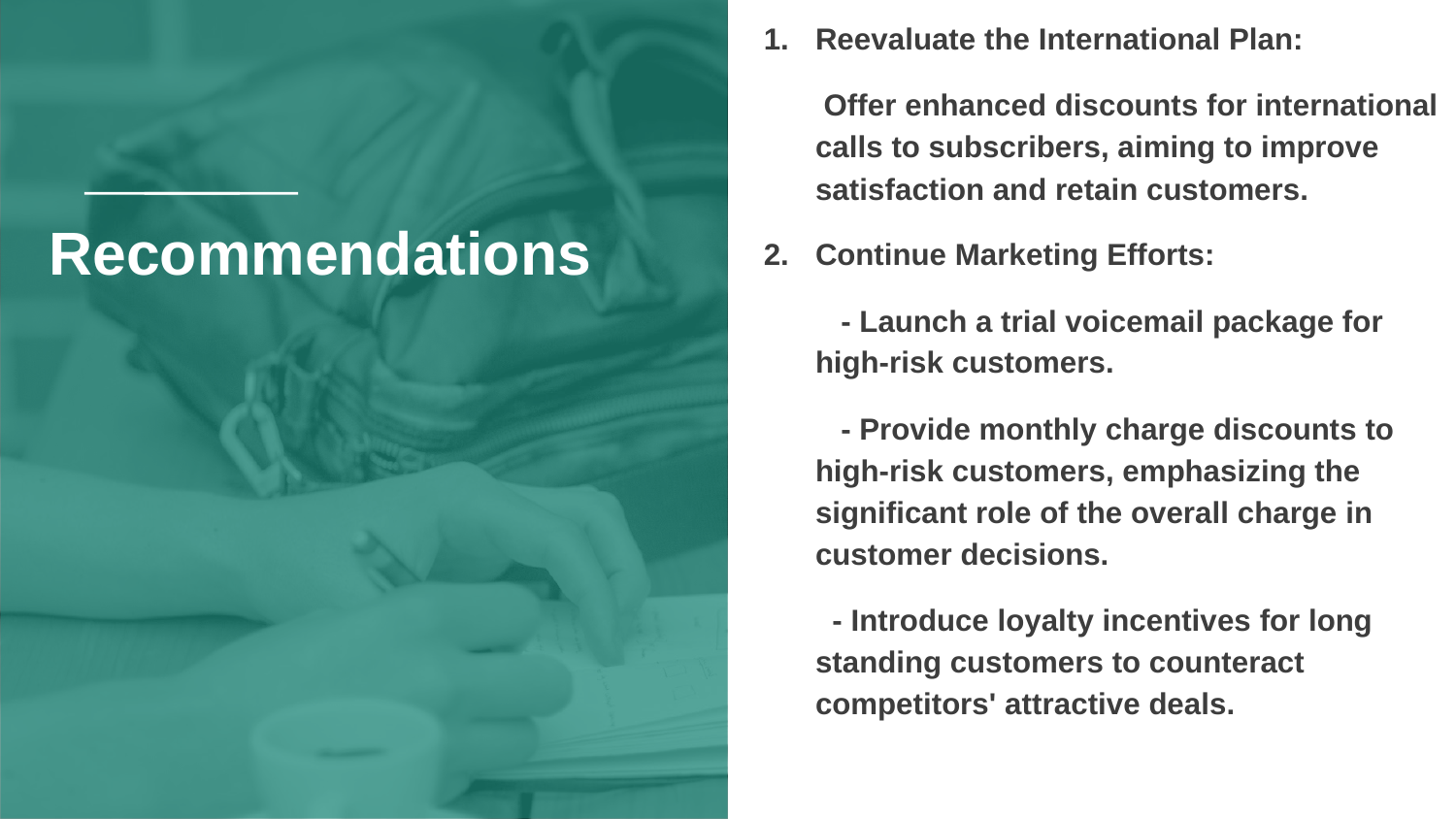

Reevaluate the International Plan:
 Offer enhanced discounts for international calls to subscribers, aiming to improve satisfaction and retain customers.
Continue Marketing Efforts:
   - Launch a trial voicemail package for high-risk customers.
   - Provide monthly charge discounts to high-risk customers, emphasizing the significant role of the overall charge in customer decisions.
  - Introduce loyalty incentives for long standing customers to counteract competitors' attractive deals.

# Recommendations